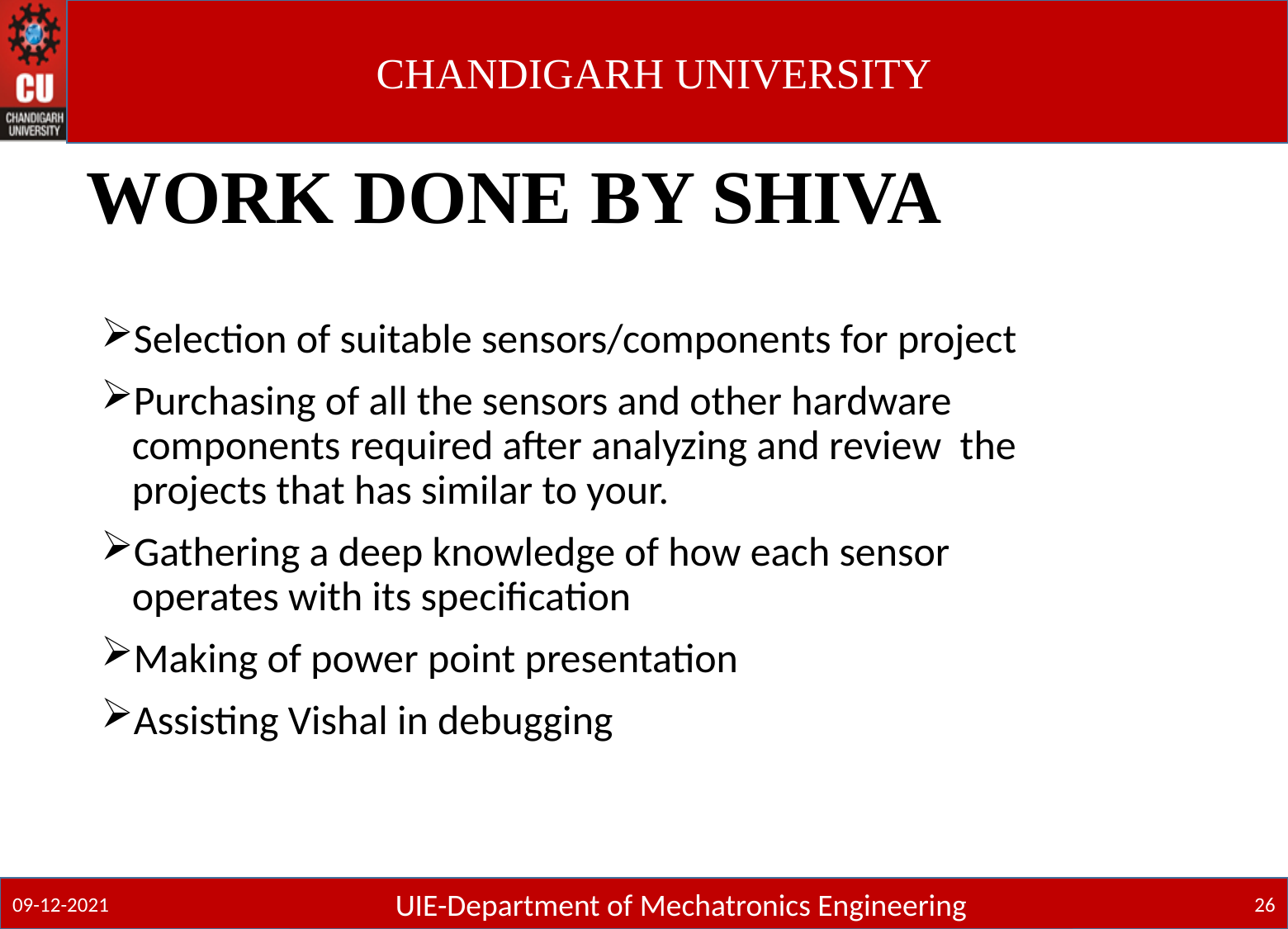

# WORK DONE BY SHIVA
Selection of suitable sensors/components for project
Purchasing of all the sensors and other hardware   components required after analyzing and review  the projects that has similar to your.
Gathering a deep knowledge of how each sensor operates with its specification
Making of power point presentation
Assisting Vishal in debugging

26
09-12-2021
UIE-Department of Mechatronics Engineering